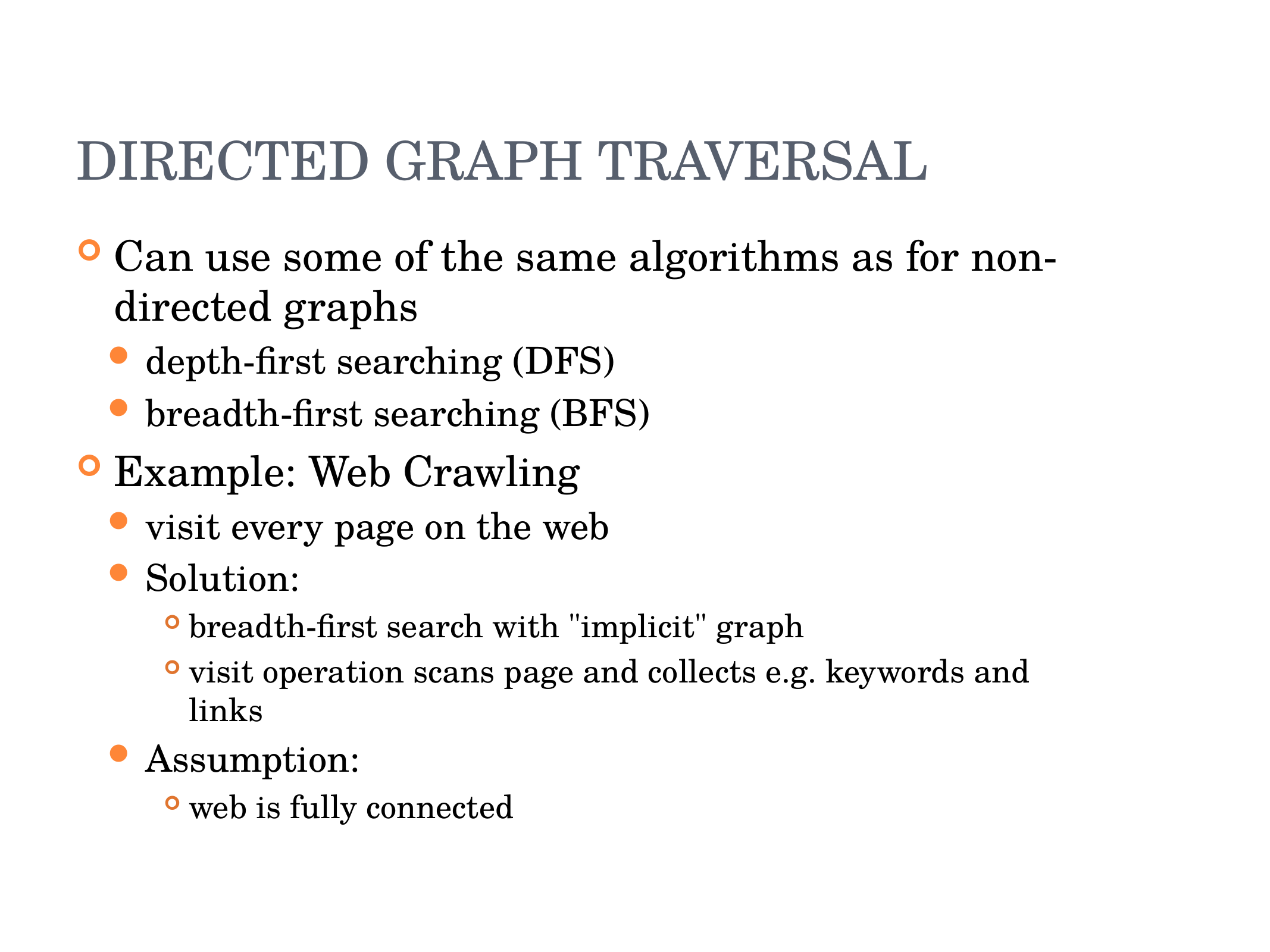

# Directed Graph Traversal
Can use some of the same algorithms as for non-directed graphs
depth-first searching (DFS)
breadth-first searching (BFS)
Example: Web Crawling
visit every page on the web
Solution:
breadth-first search with "implicit" graph
visit operation scans page and collects e.g. keywords and links
Assumption:
web is fully connected